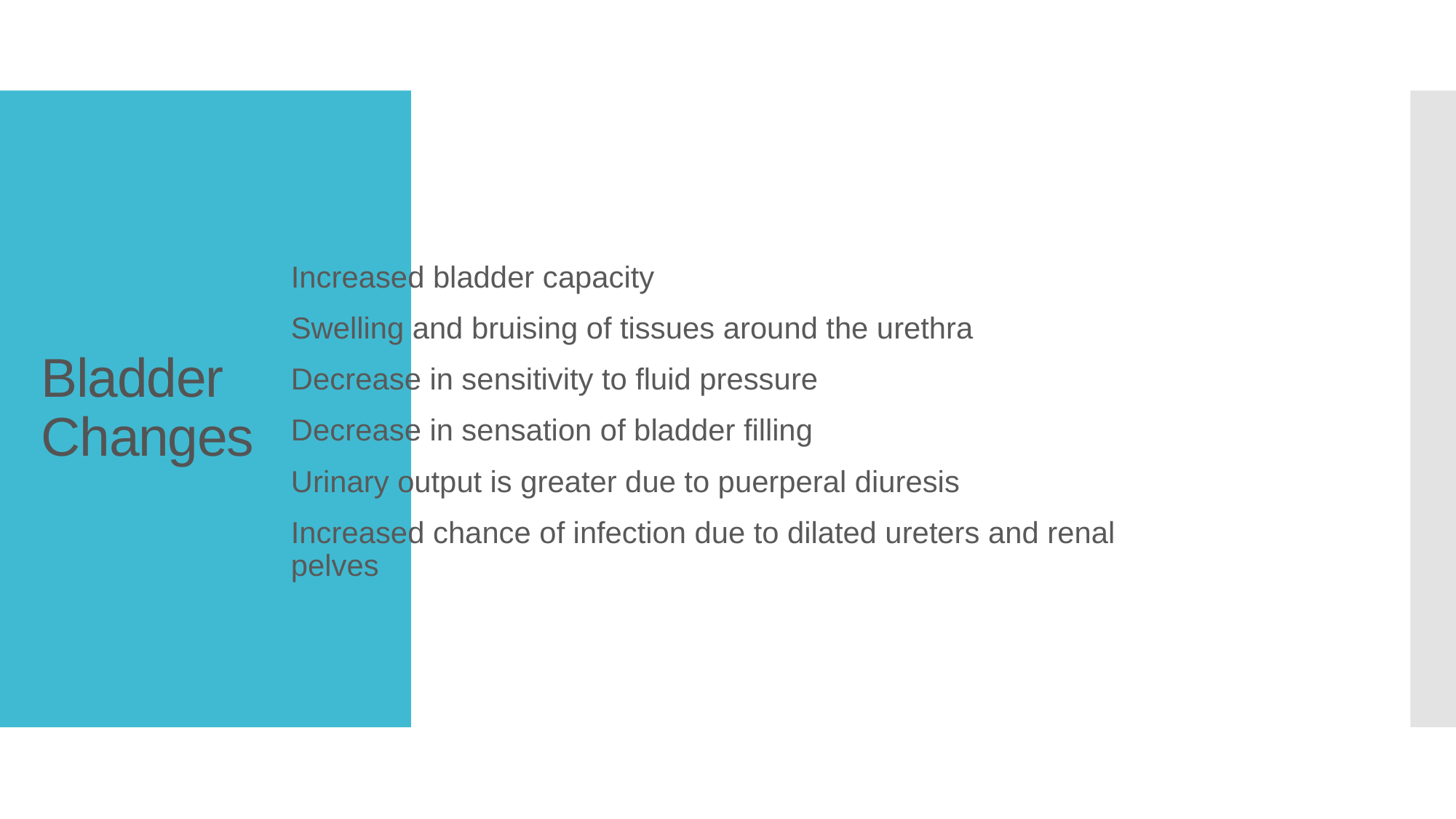

# Bladder Changes
Increased bladder capacity
Swelling and bruising of tissues around the urethra
Decrease in sensitivity to fluid pressure
Decrease in sensation of bladder filling
Urinary output is greater due to puerperal diuresis
Increased chance of infection due to dilated ureters and renal pelves